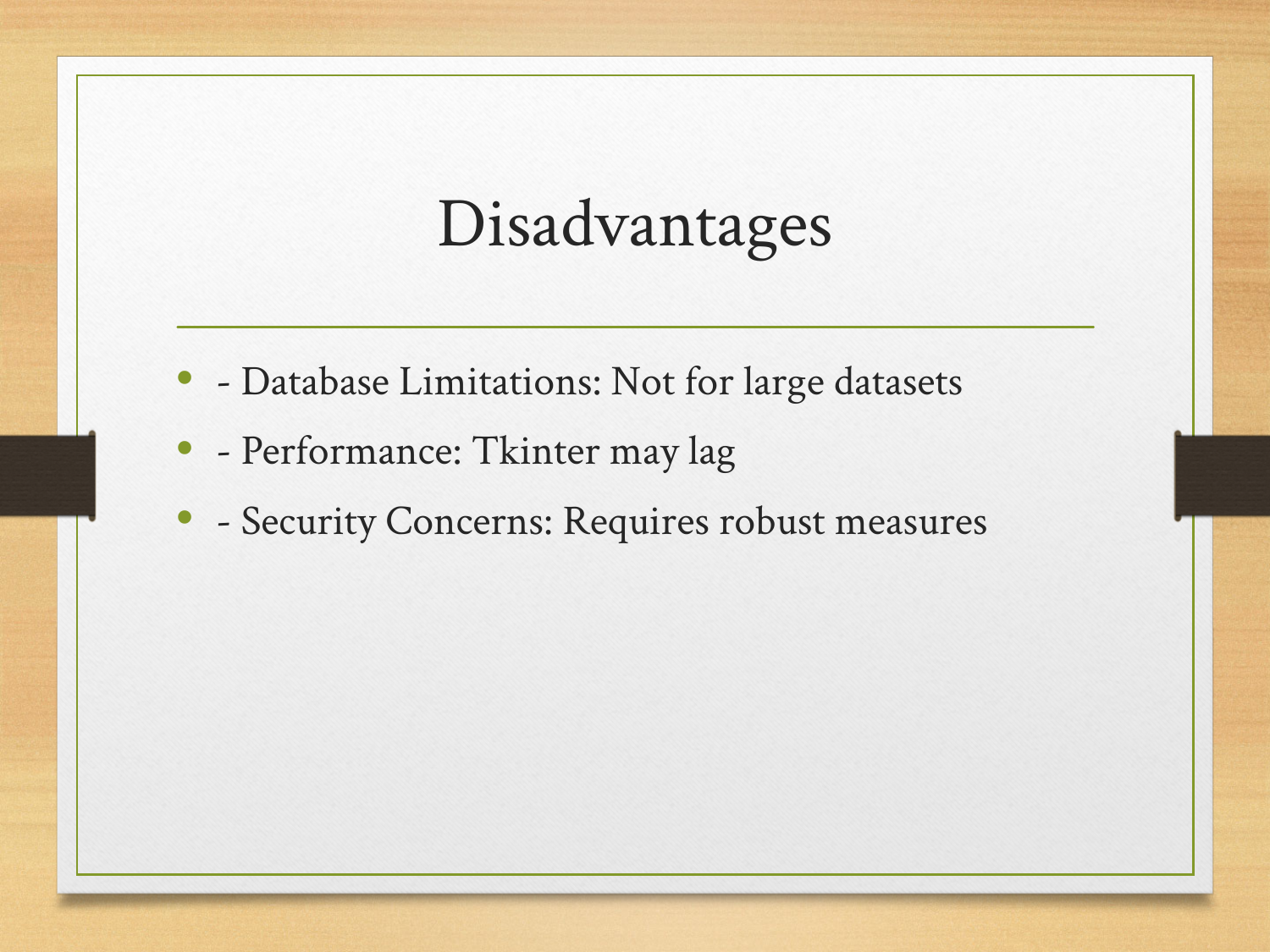

# Disadvantages
- Database Limitations: Not for large datasets
- Performance: Tkinter may lag
- Security Concerns: Requires robust measures